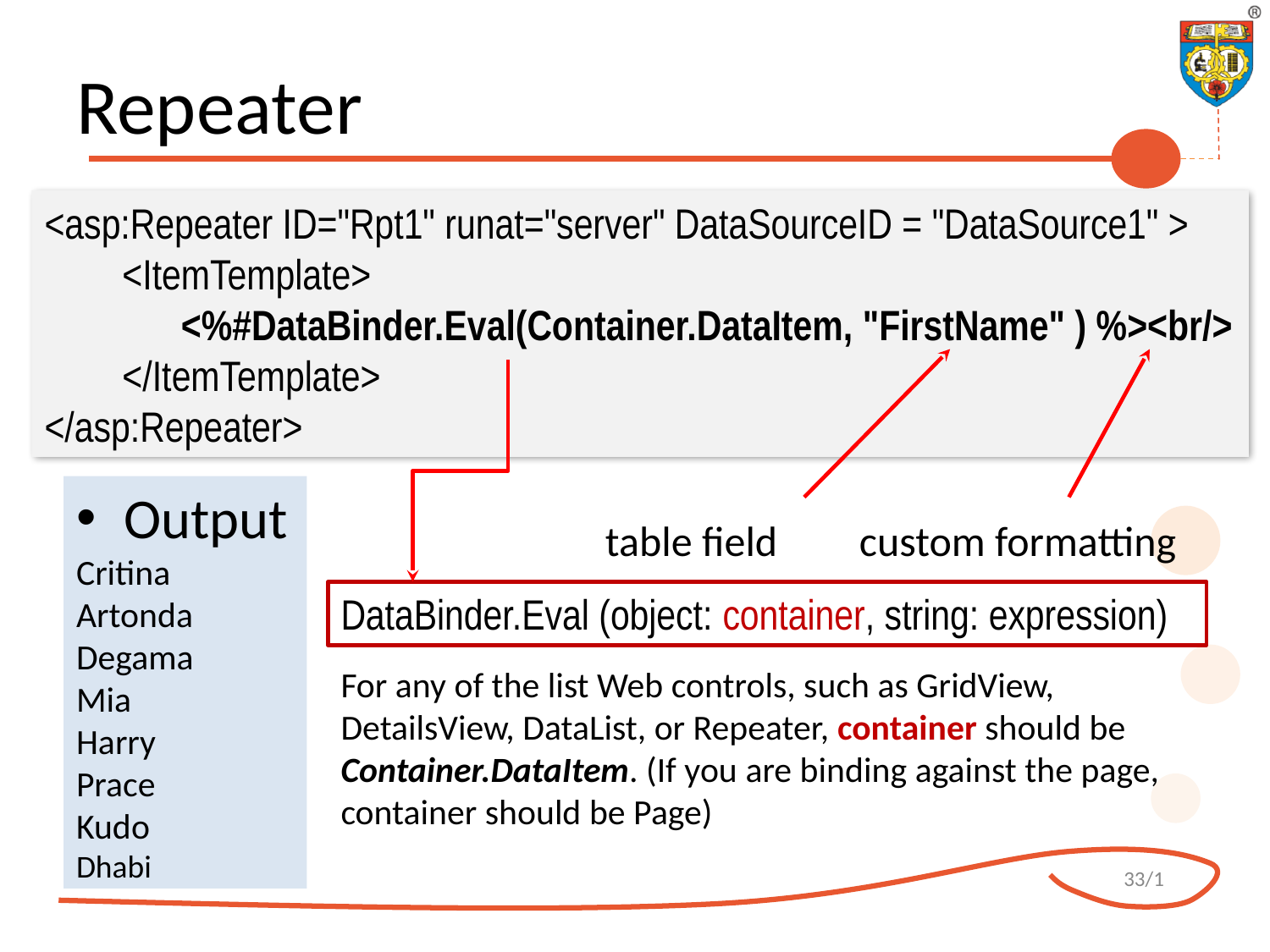

# Repeater
<asp:Repeater ID="Rpt1" runat="server" DataSourceID = "DataSource1" >
        <ItemTemplate>
        	 <%#DataBinder.Eval(Container.DataItem, "FirstName" ) %><br/>
        </ItemTemplate>
</asp:Repeater>
Output
Critina
Artonda
Degama
Mia
Harry
Prace
Kudo
Dhabi
table field
custom formatting
DataBinder.Eval (object: container, string: expression)
For any of the list Web controls, such as GridView, DetailsView, DataList, or Repeater, container should be Container.DataItem. (If you are binding against the page, container should be Page)